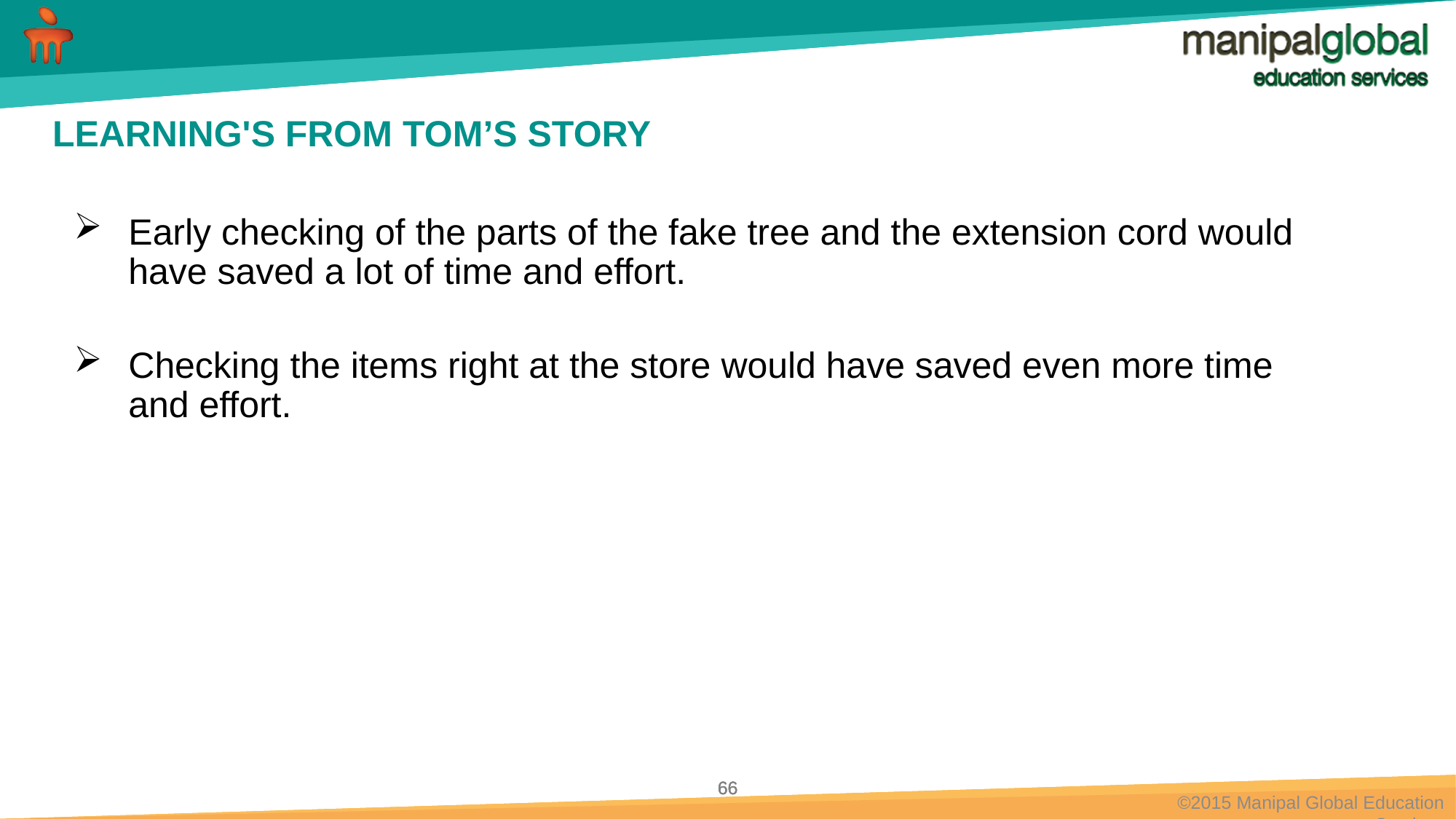

# LEARNING'S FROM TOM’S STORY
Early checking of the parts of the fake tree and the extension cord would have saved a lot of time and effort.

Checking the items right at the store would have saved even more time and effort.

B
A
C
C